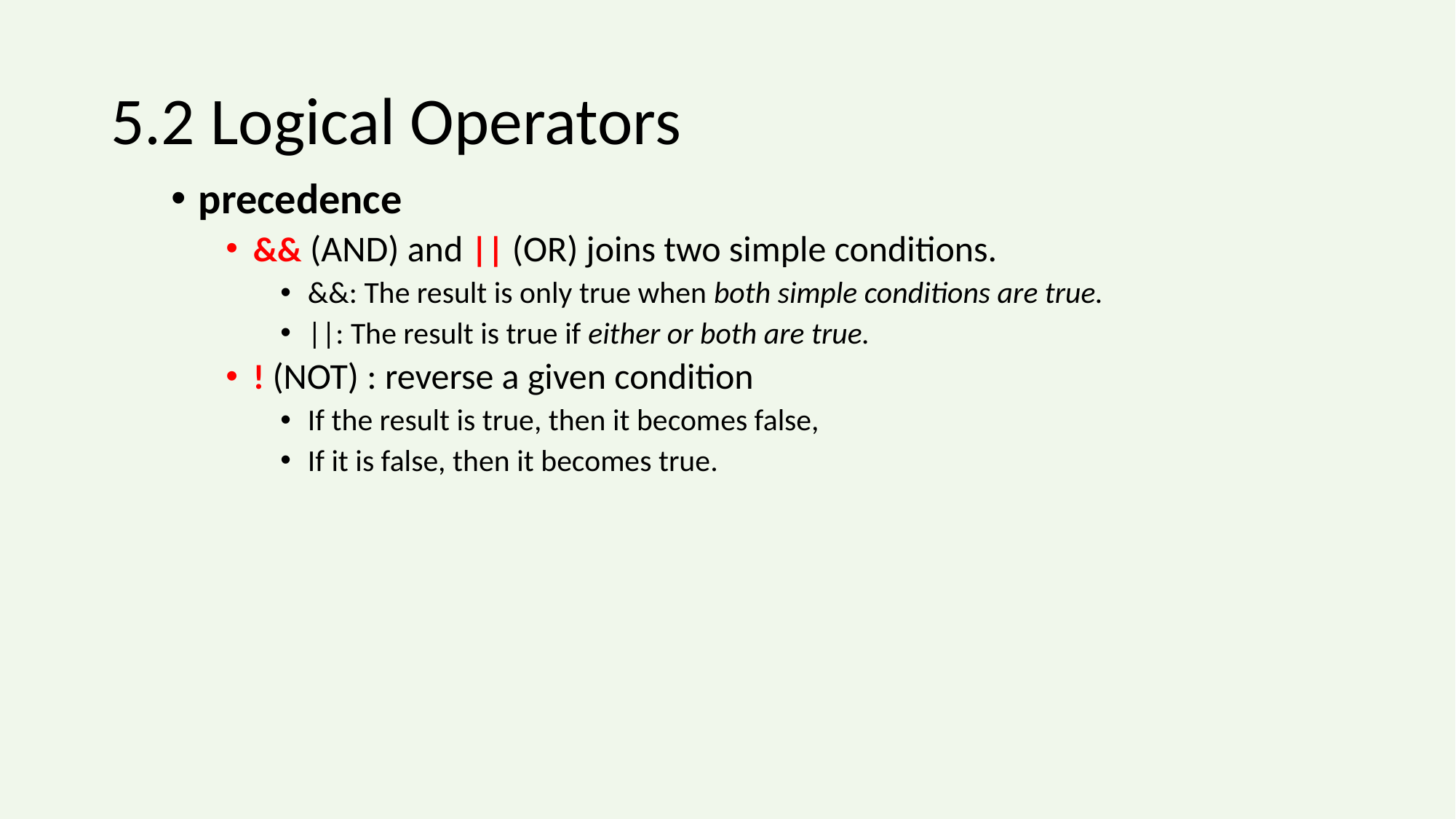

# 5.2 Logical Operators
precedence
&& (AND) and || (OR) joins two simple conditions.
&&: The result is only true when both simple conditions are true.
||: The result is true if either or both are true.
! (NOT) : reverse a given condition
If the result is true, then it becomes false,
If it is false, then it becomes true.